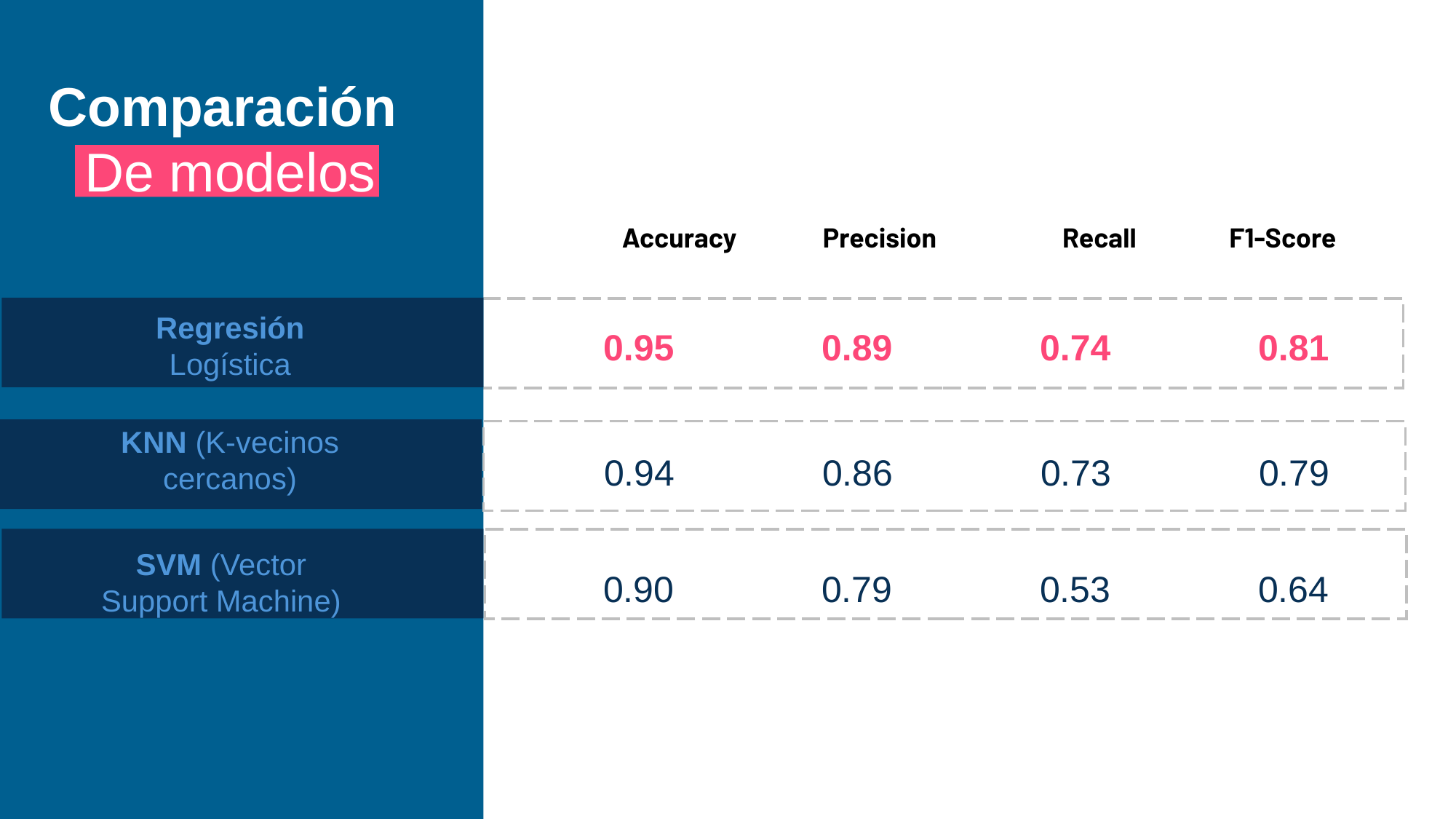

Comparación
De modelos

| Accuracy | Precision | Recall | F1-Score |
| --- | --- | --- | --- |

0.95		0.89		0.74		0.81

Regresión
Logística

0.94		0.86		0.73		0.79
KNN (K-vecinos cercanos)

0.90		0.79		0.53		0.64

SVM (Vector Support Machine)